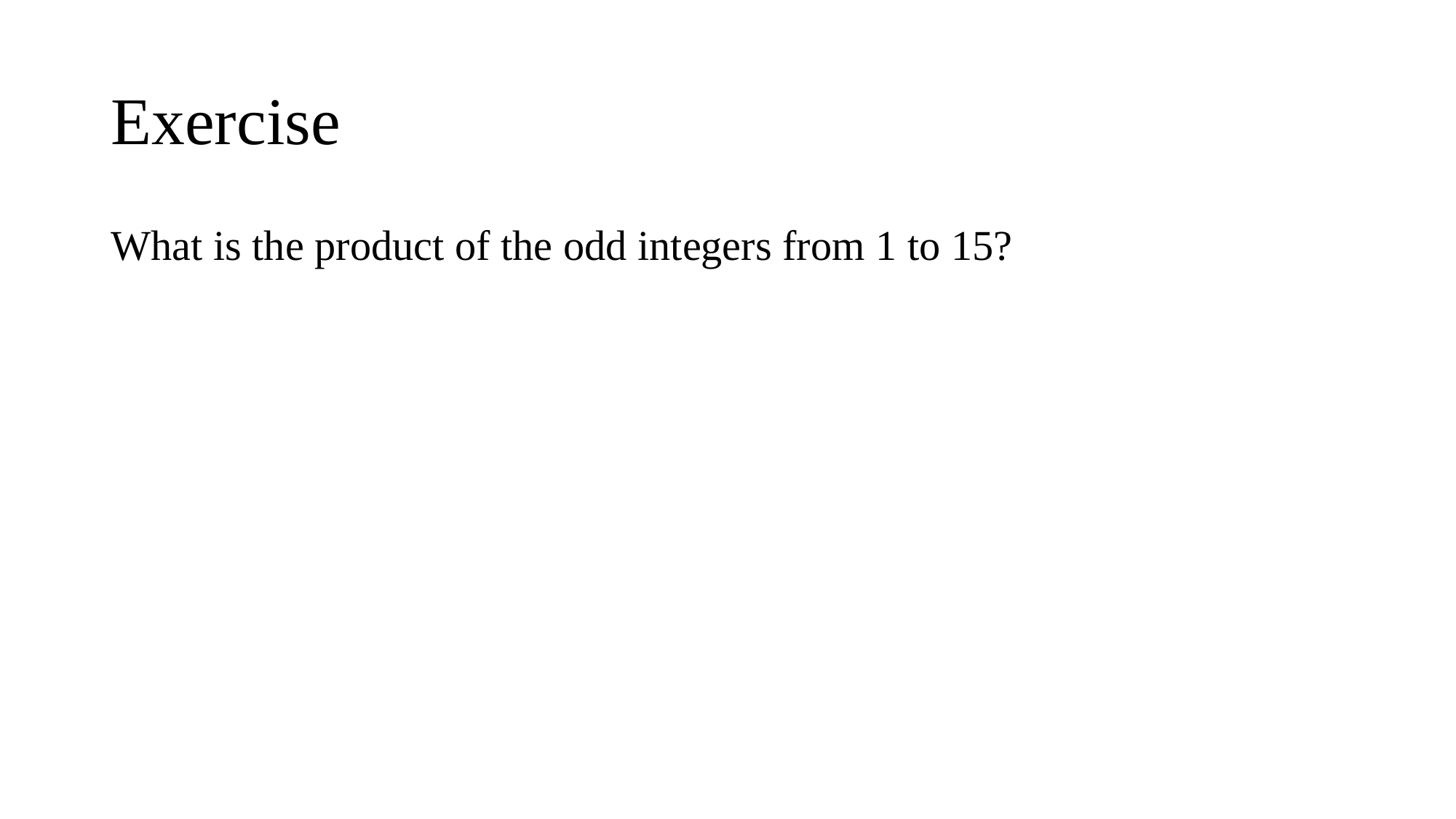

# Exercise
What is the product of the odd integers from 1 to 15?